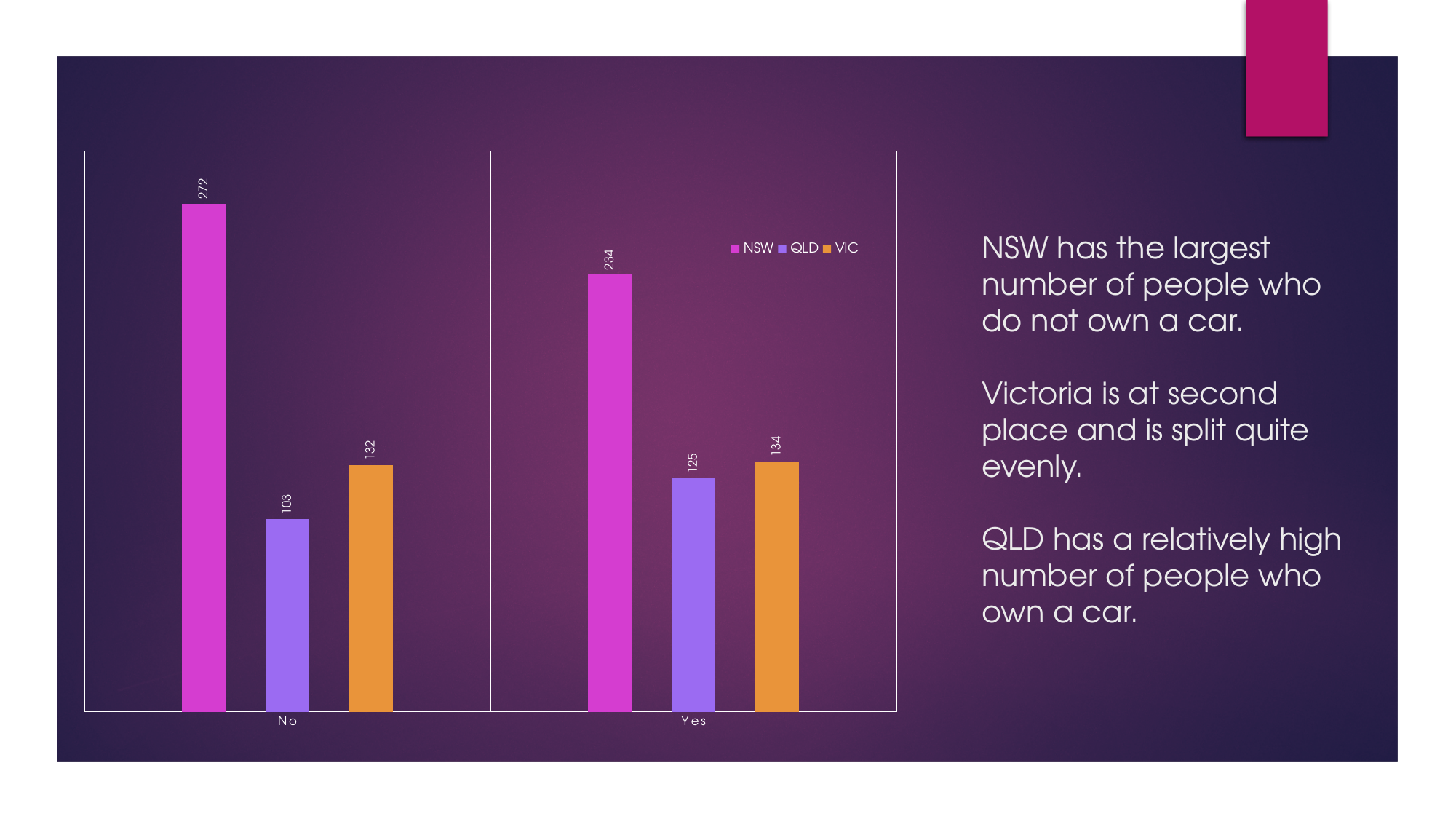

### Chart

| Category |  |  |  |
|---|---|---|---|
| No | 272.0 | 103.0 | 132.0 |
| Yes | 234.0 | 125.0 | 134.0 |
# NSW has the largest number of people who do not own a car.
Victoria is at second place and is split quite evenly.
QLD has a relatively high number of people who own a car.